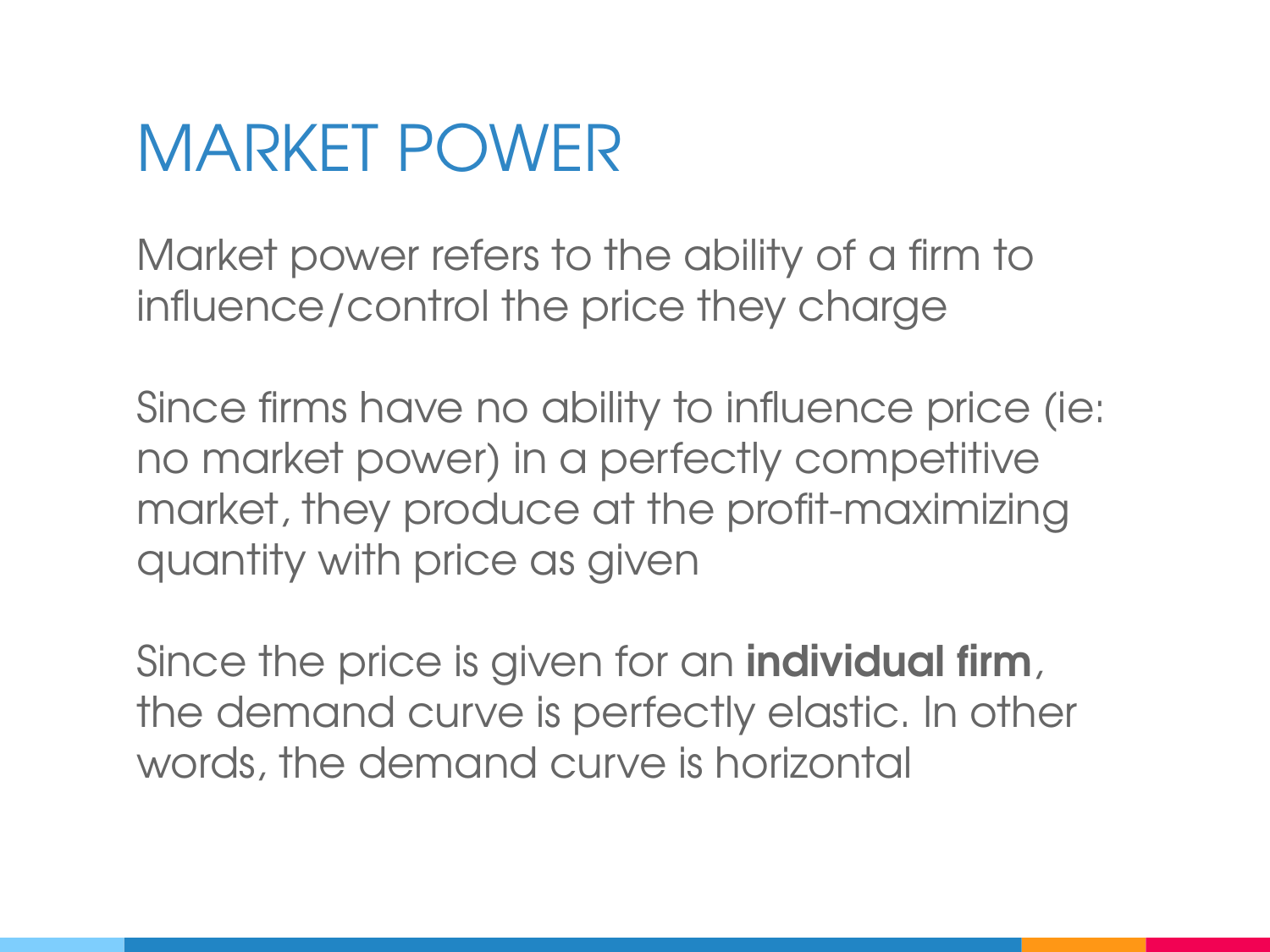

# MARKET POWER
Market power refers to the ability of a firm to influence/control the price they charge

Since firms have no ability to influence price (ie: no market power) in a perfectly competitive market, they produce at the profit-maximizing quantity with price as given

Since the price is given for an individual firm, the demand curve is perfectly elastic. In other words, the demand curve is horizontal